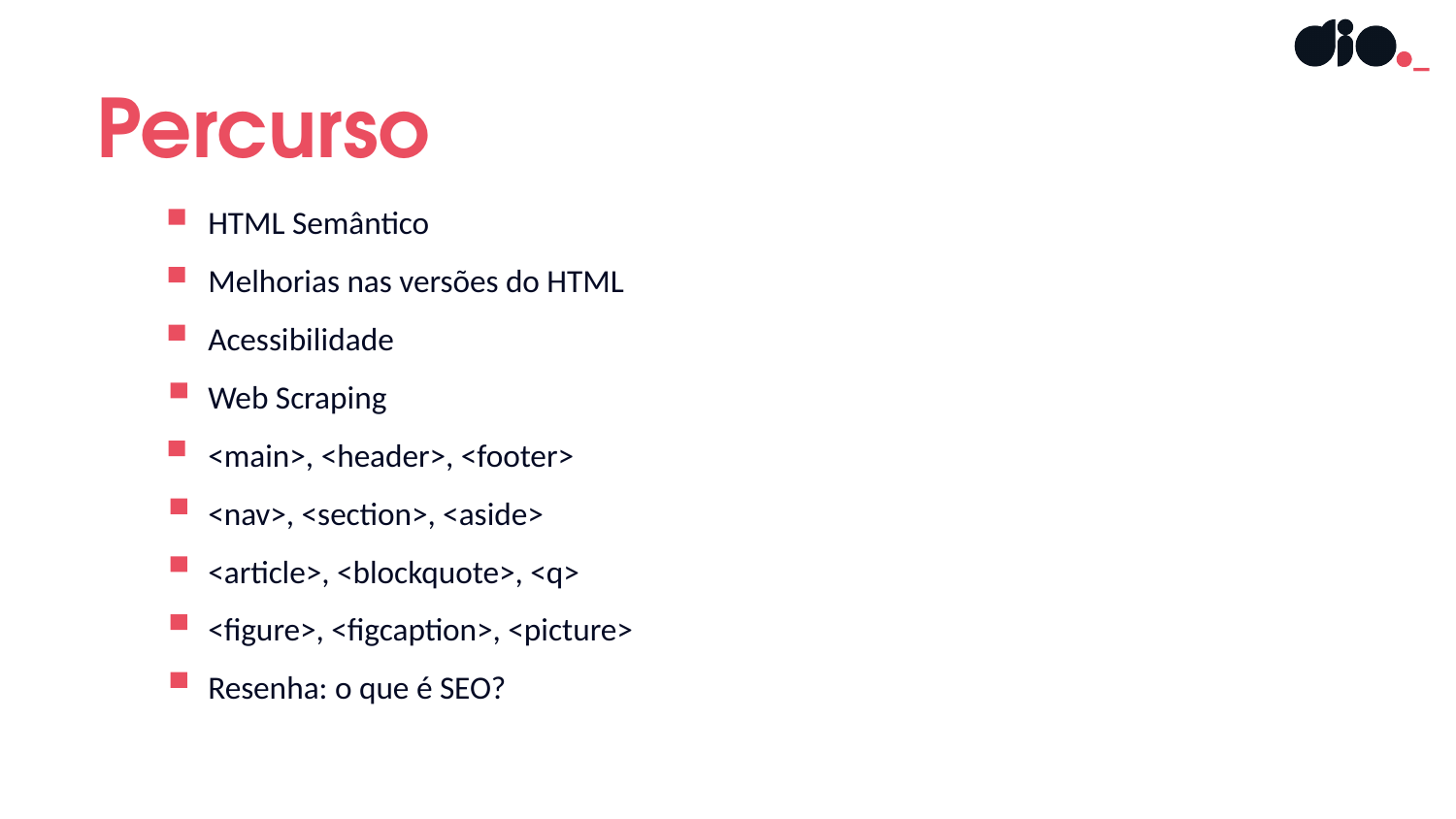

Percurso
HTML Semântico
Melhorias nas versões do HTML
Acessibilidade
Web Scraping
<main>, <header>, <footer>
<nav>, <section>, <aside>
<article>, <blockquote>, <q>
<figure>, <figcaption>, <picture>
Resenha: o que é SEO?